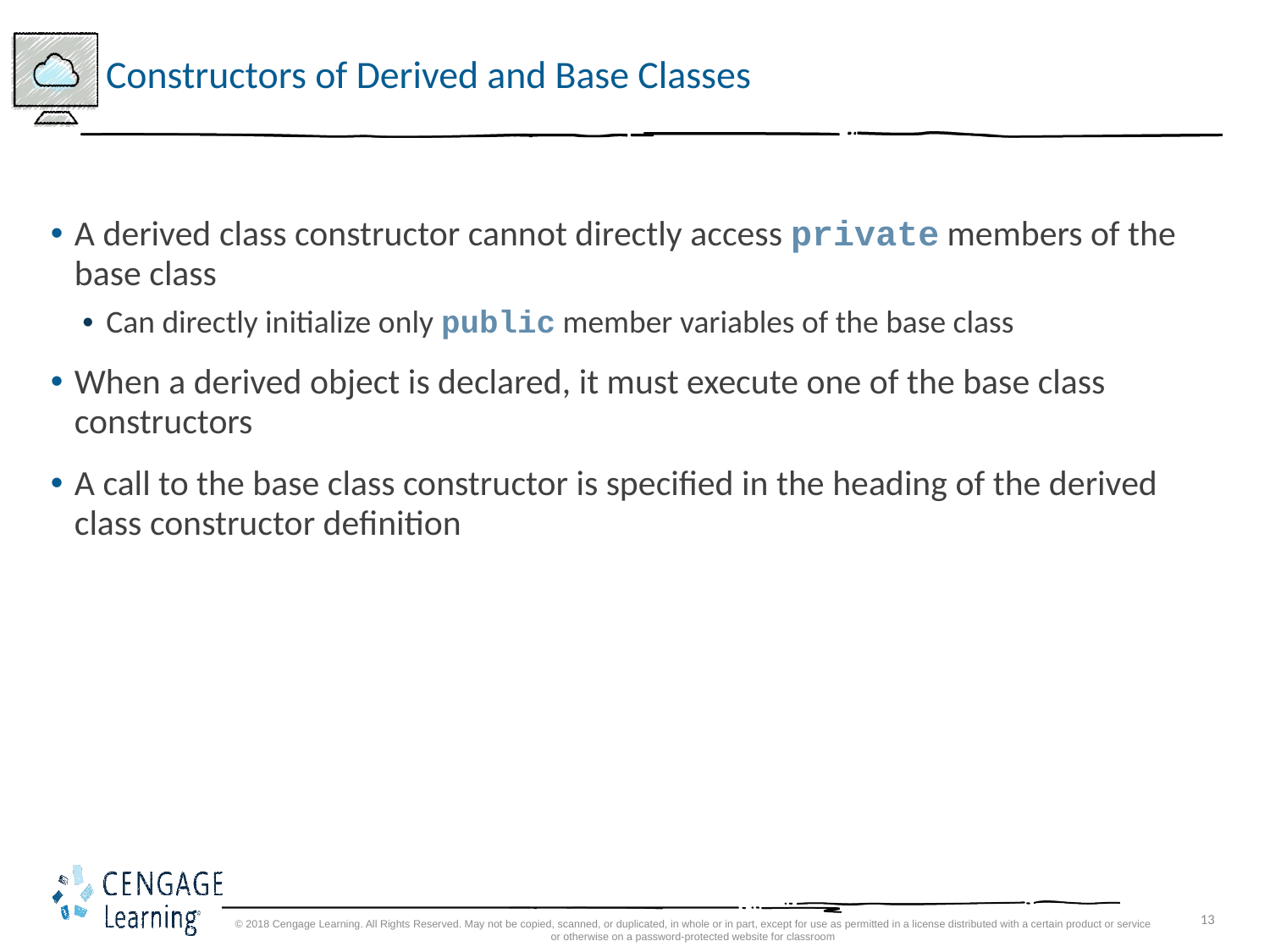

# Constructors of Derived and Base Classes
A derived class constructor cannot directly access private members of the base class
Can directly initialize only public member variables of the base class
When a derived object is declared, it must execute one of the base class constructors
A call to the base class constructor is specified in the heading of the derived class constructor definition
© 2018 Cengage Learning. All Rights Reserved. May not be copied, scanned, or duplicated, in whole or in part, except for use as permitted in a license distributed with a certain product or service or otherwise on a password-protected website for classroom